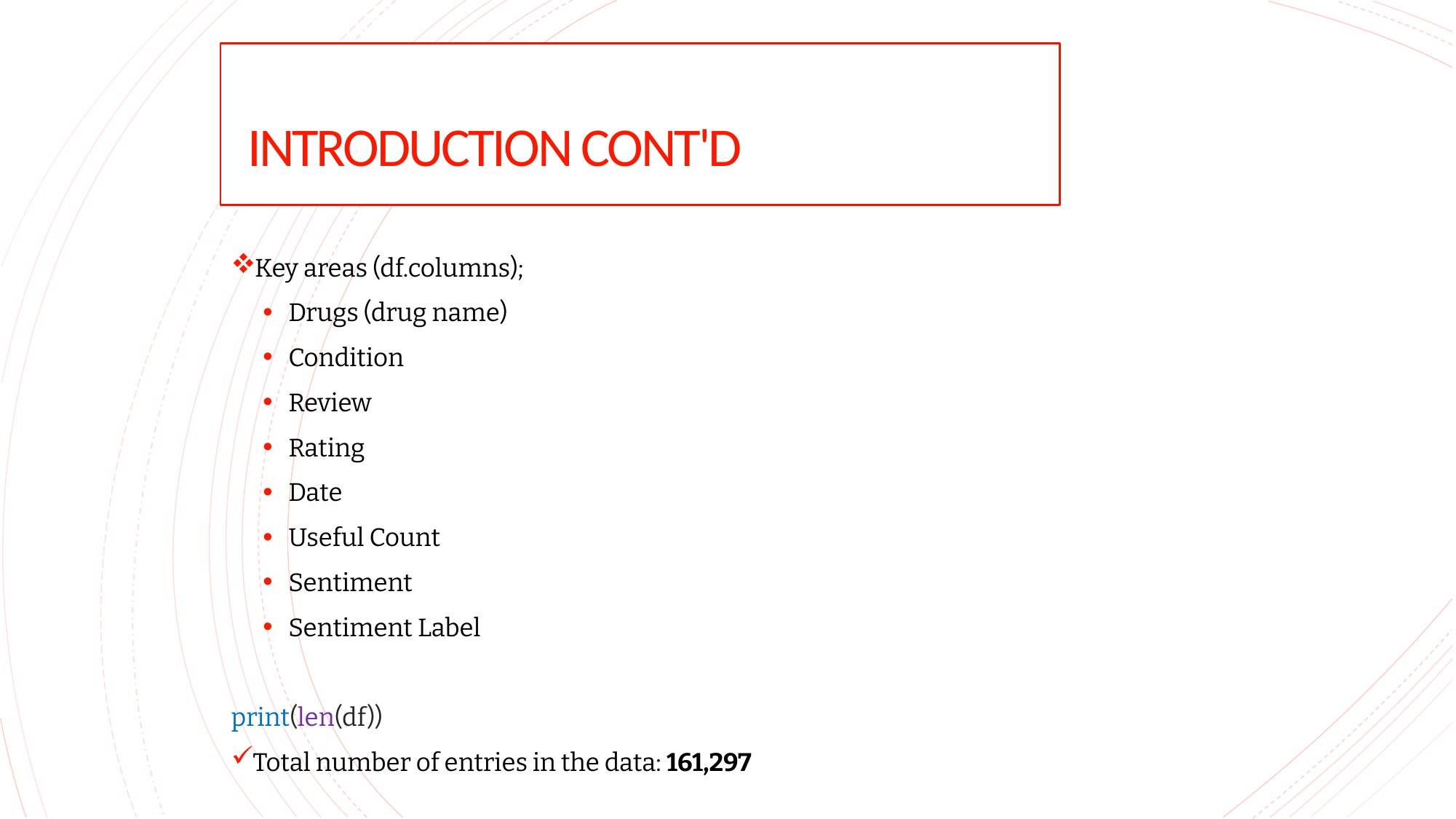

INTRODUCTION CONT'D
Key areas (df.columns);
Drugs (drug name)
Condition
Review
Rating
Date
Useful Count
Sentiment
Sentiment Label

print(len(df))
Total number of entries in the data: 161,297